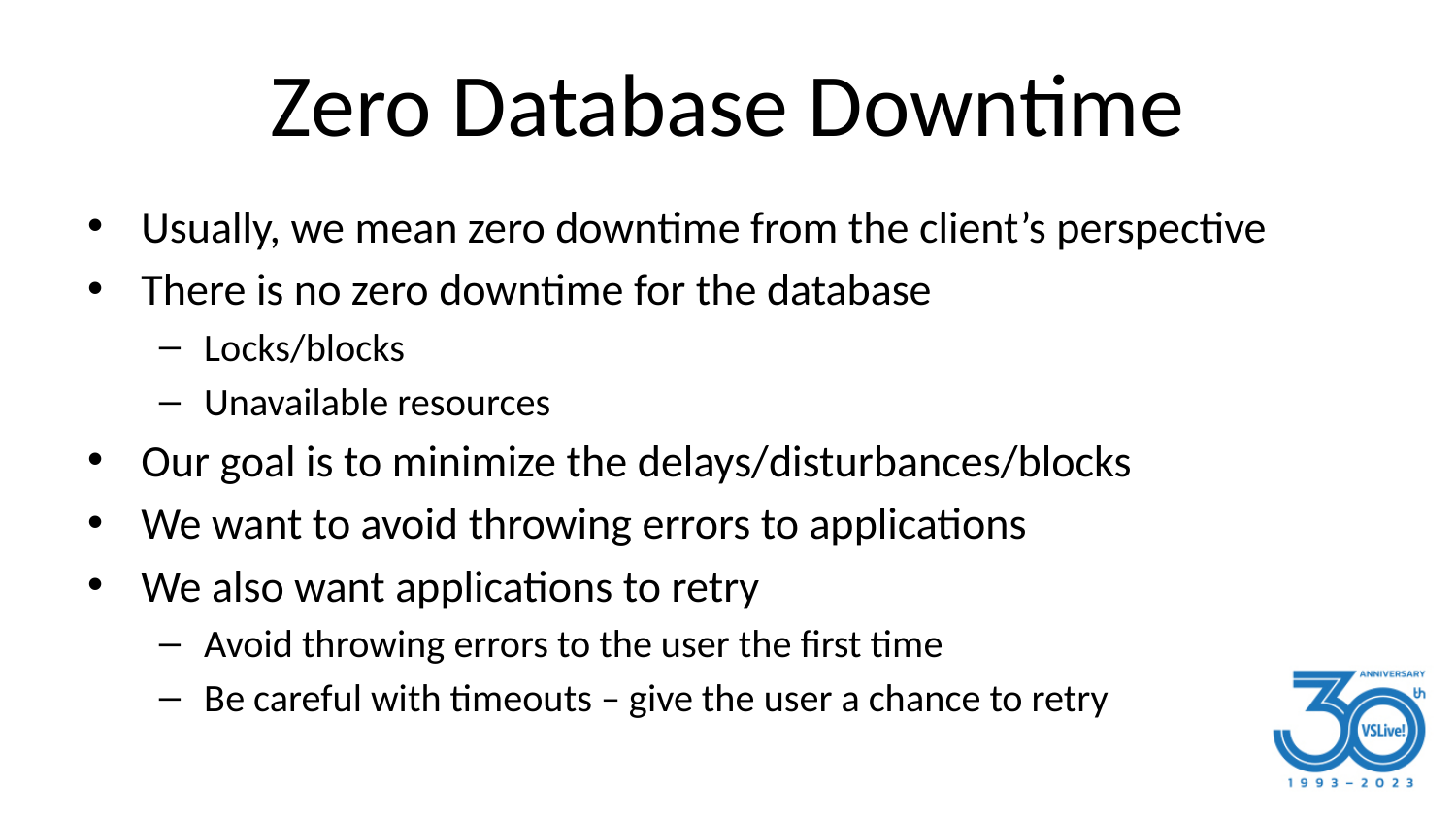

# Zero Database Downtime
Usually, we mean zero downtime from the client’s perspective
There is no zero downtime for the database
Locks/blocks
Unavailable resources
Our goal is to minimize the delays/disturbances/blocks
We want to avoid throwing errors to applications
We also want applications to retry
Avoid throwing errors to the user the first time
Be careful with timeouts – give the user a chance to retry